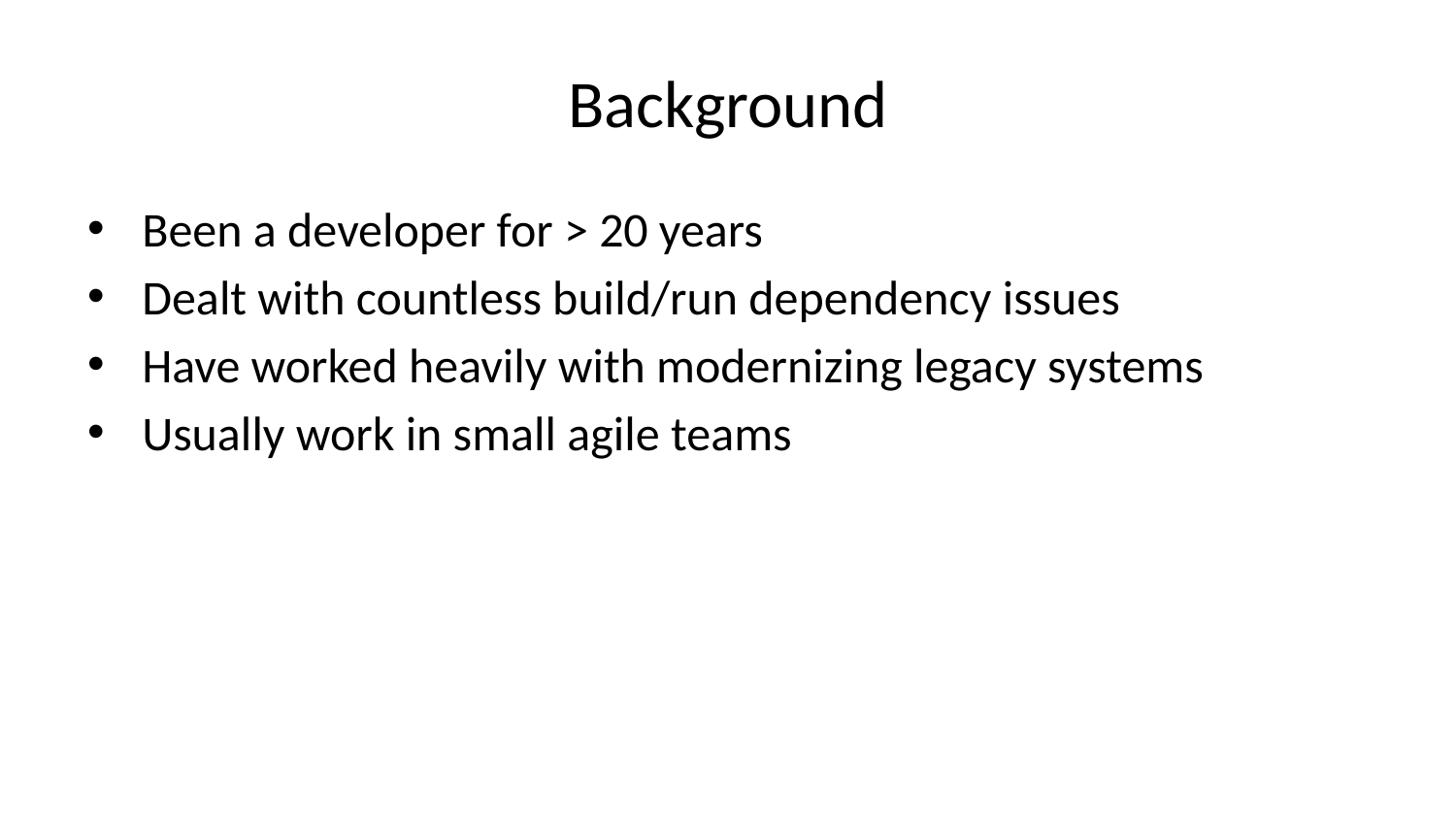

# Background
Been a developer for > 20 years
Dealt with countless build/run dependency issues
Have worked heavily with modernizing legacy systems
Usually work in small agile teams